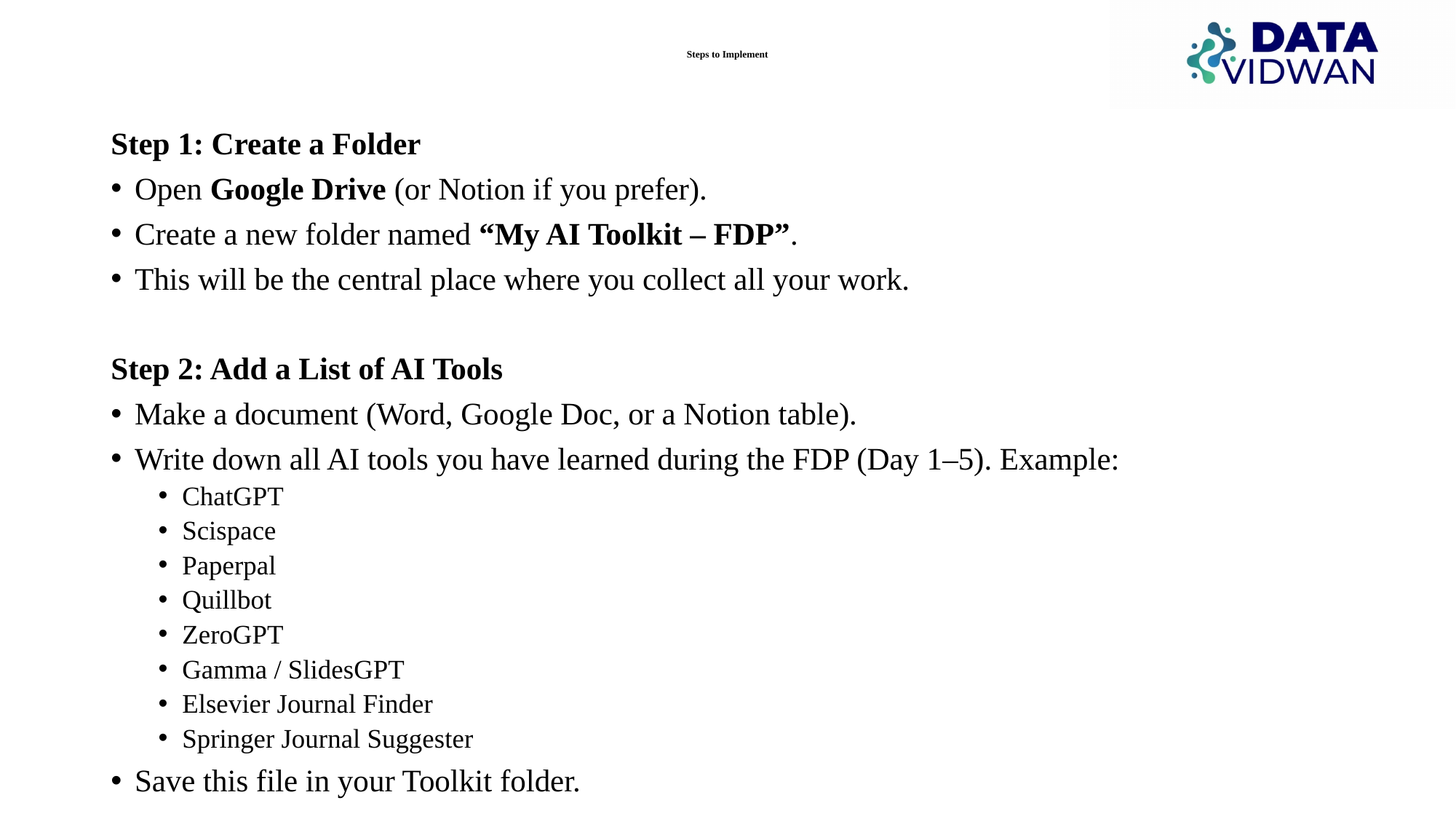

# Steps to Implement
Step 1: Create a Folder
Open Google Drive (or Notion if you prefer).
Create a new folder named “My AI Toolkit – FDP”.
This will be the central place where you collect all your work.

Step 2: Add a List of AI Tools
Make a document (Word, Google Doc, or a Notion table).
Write down all AI tools you have learned during the FDP (Day 1–5). Example:
ChatGPT
Scispace
Paperpal
Quillbot
ZeroGPT
Gamma / SlidesGPT
Elsevier Journal Finder
Springer Journal Suggester
Save this file in your Toolkit folder.